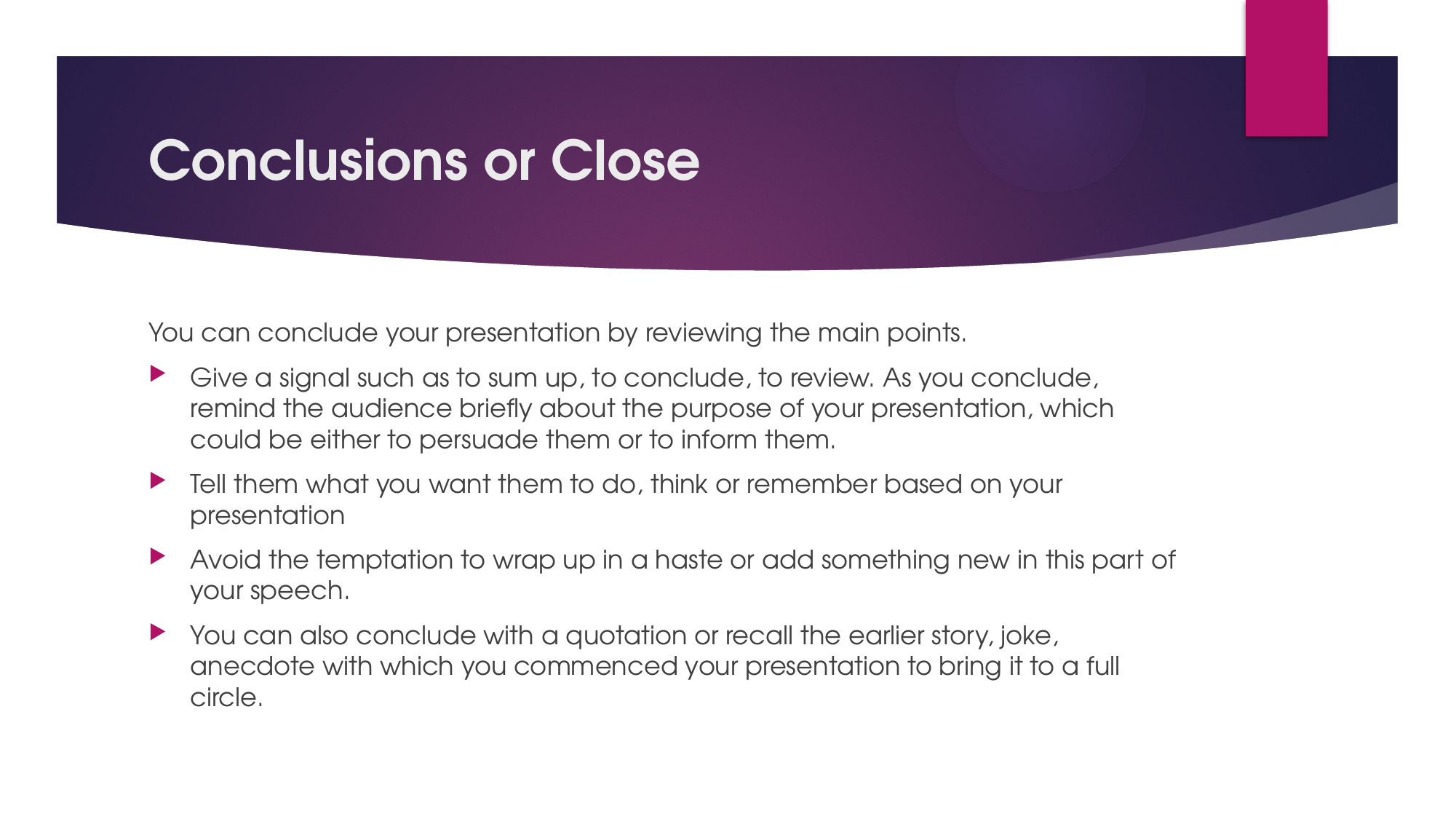

# Conclusions or Close
You can conclude your presentation by reviewing the main points.
Give a signal such as to sum up, to conclude, to review. As you conclude, remind the audience briefly about the purpose of your presentation, which could be either to persuade them or to inform them.
Tell them what you want them to do, think or remember based on your presentation
Avoid the temptation to wrap up in a haste or add something new in this part of your speech.
You can also conclude with a quotation or recall the earlier story, joke, anecdote with which you commenced your presentation to bring it to a full circle.